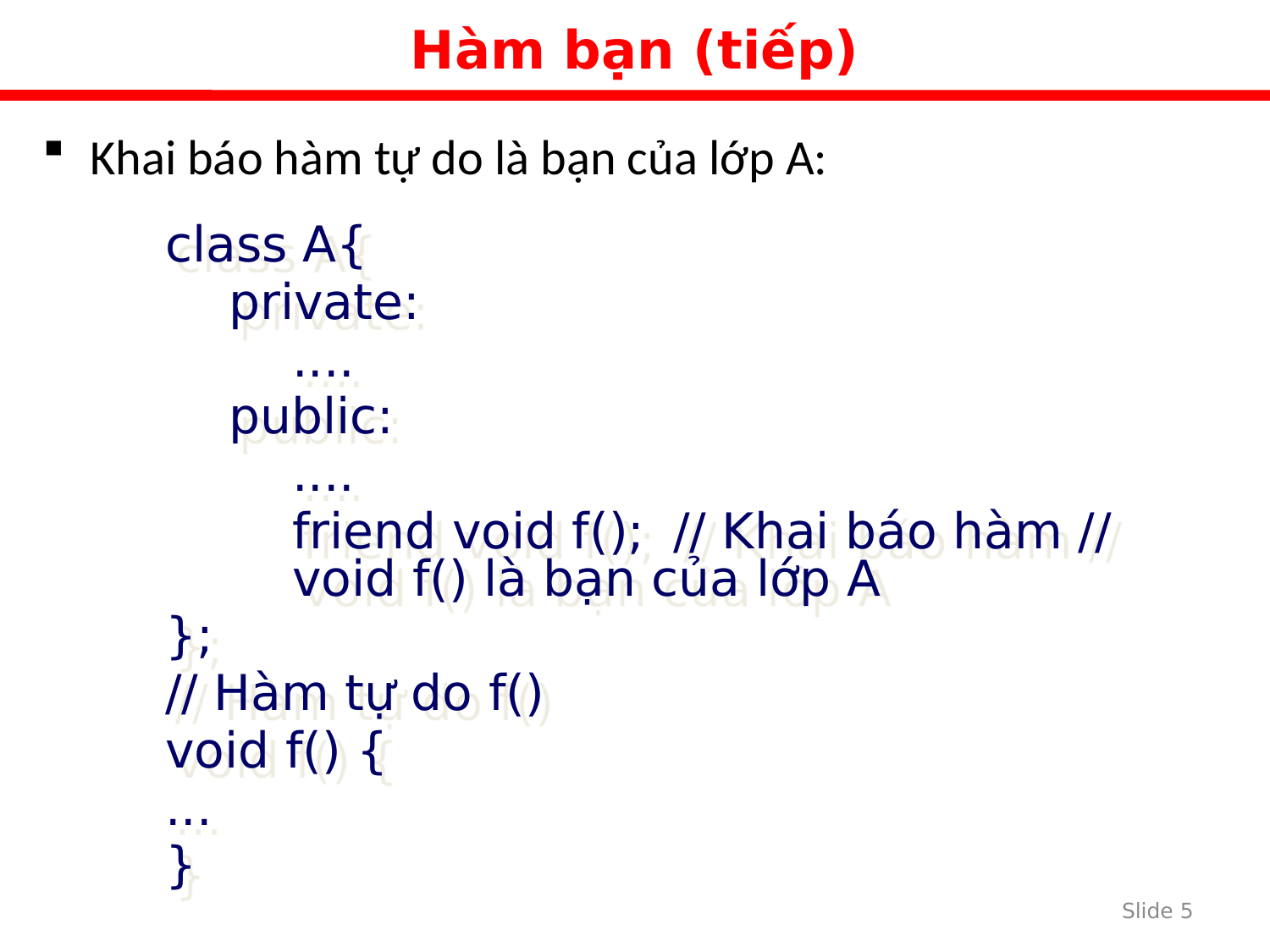

Hàm bạn (tiếp)

Khai báo hàm tự do là bạn của lớp A:
class A{
private:
....
public:
....
friend void f();	// Khai báo hàm // void f() là bạn của lớp A
};
// Hàm tự do f()
void f() {
...
}
Slide 5